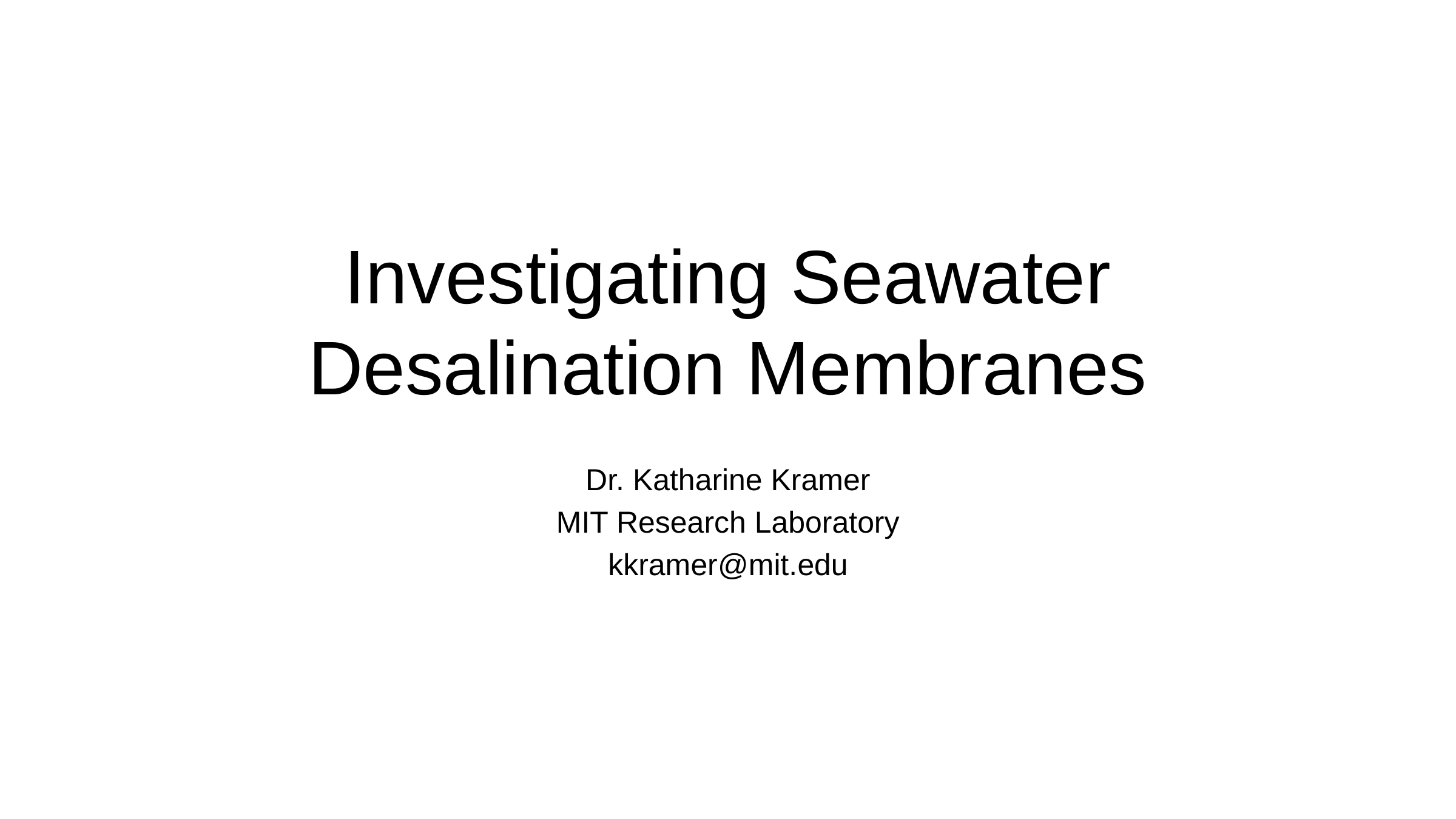

# Investigating Seawater Desalination Membranes
Dr. Katharine Kramer
MIT Research Laboratory
kkramer@mit.edu